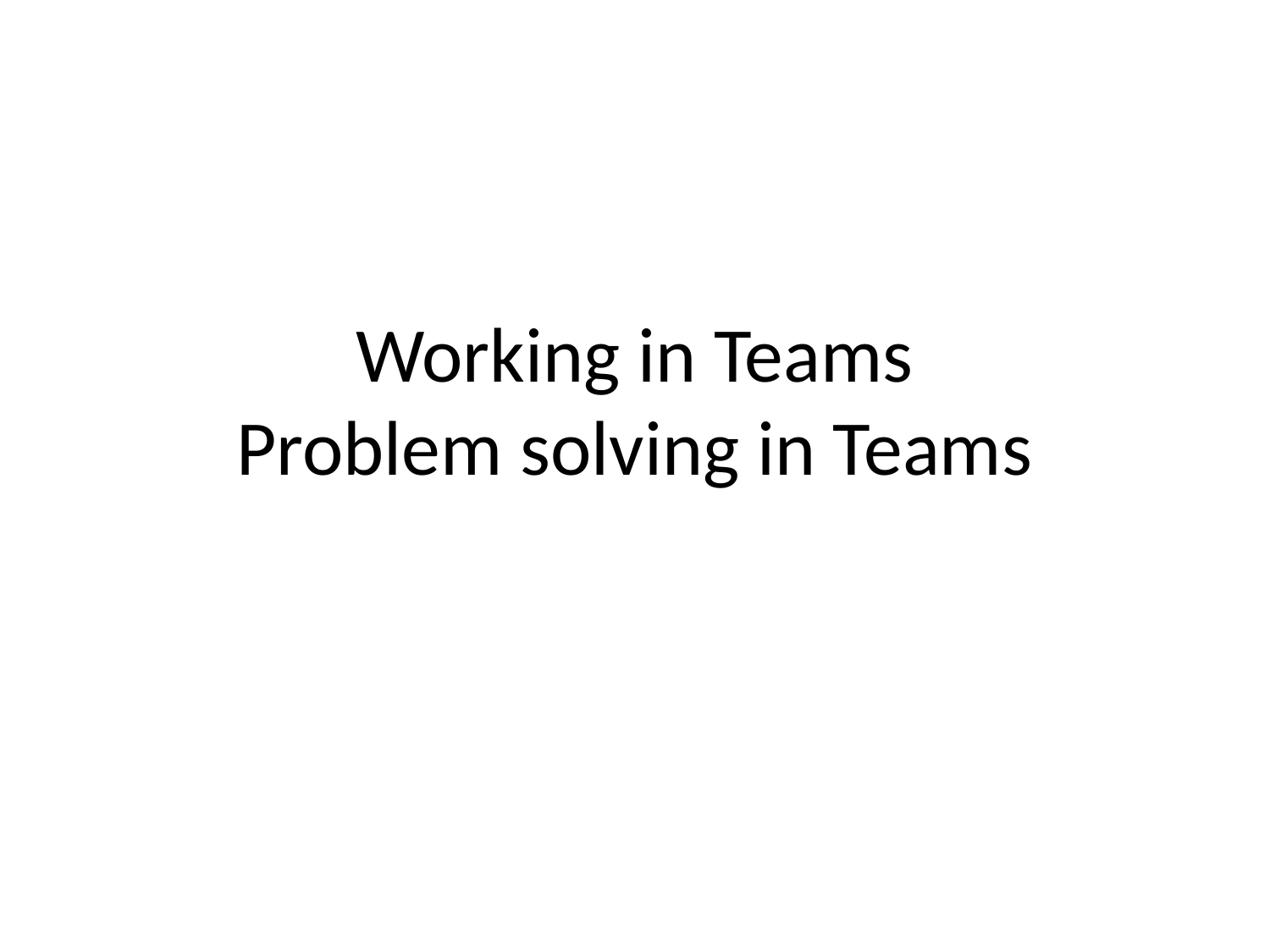

# Working in Teams Problem solving in Teams